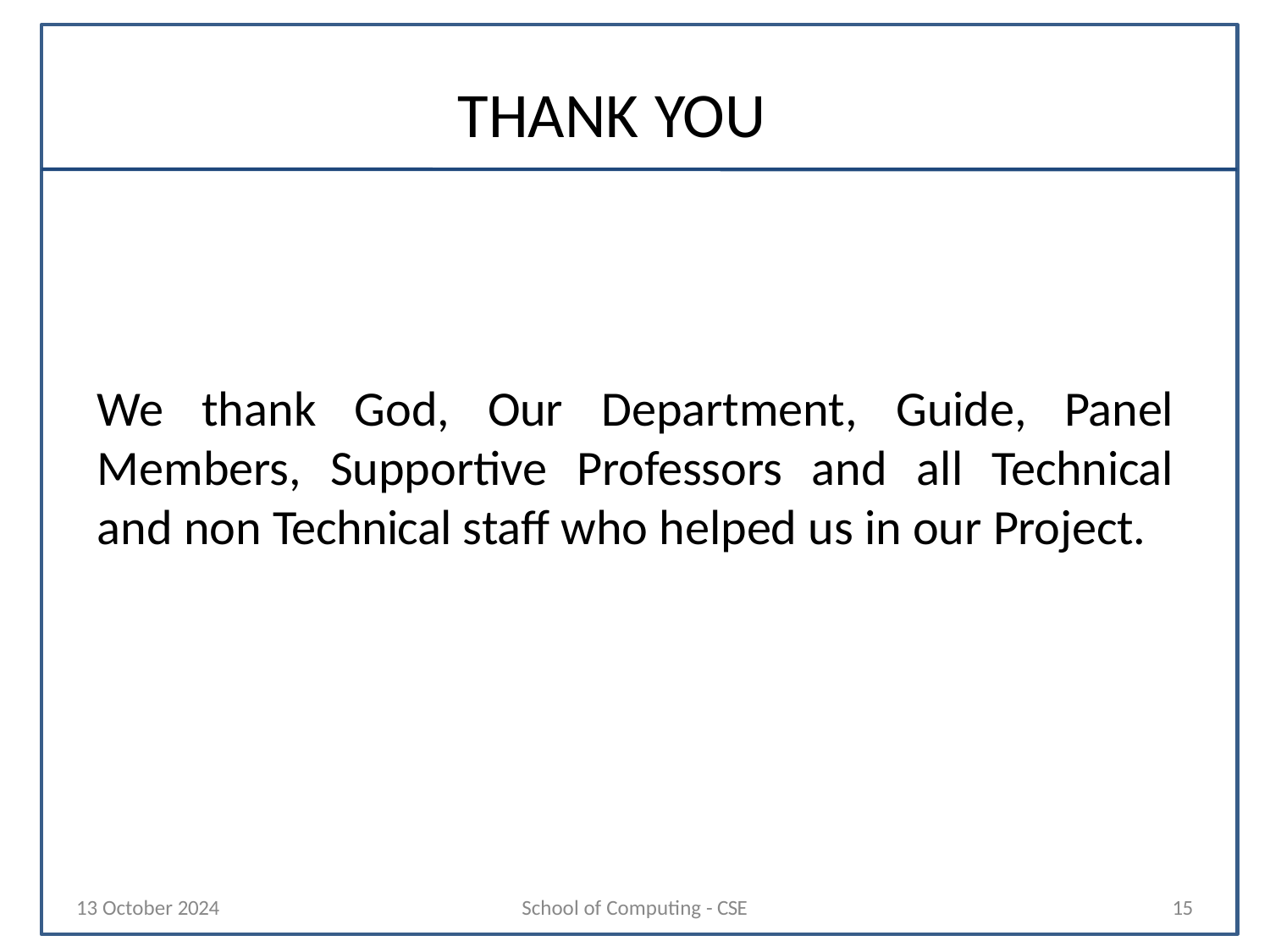

# THANK YOU
We  thank  God,  Our  Department,  Guide,  Panel Members,  Supportive  Professors  and  all  Technical and non Technical staff who helped us in our Project.
13 October 2024
School of Computing - CSE
15